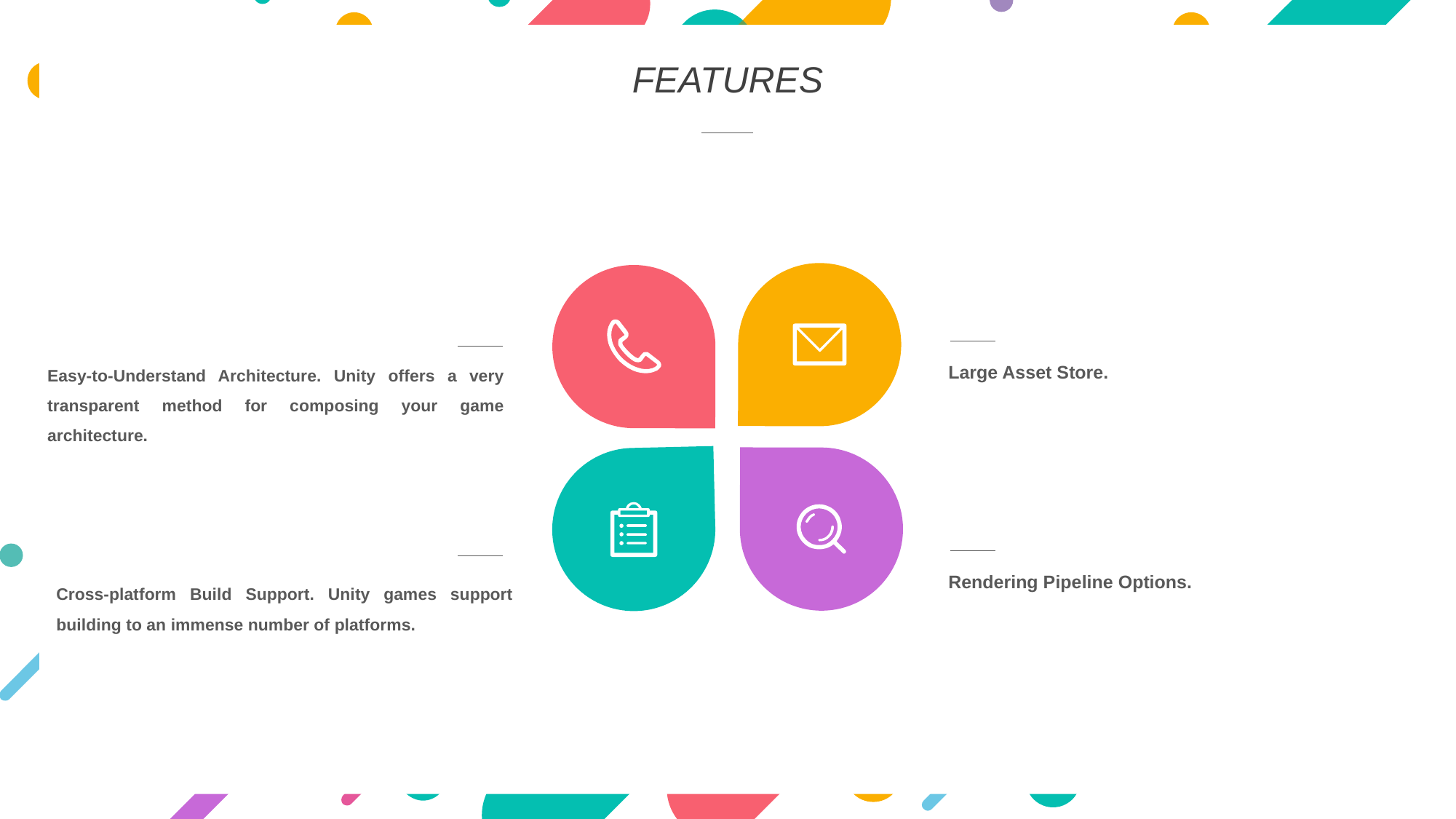

FEATURES

Large Asset Store.
Easy-to-Understand Architecture. Unity offers a very transparent method for composing your game architecture.

Rendering Pipeline Options.

Cross-platform Build Support. Unity games support building to an immense number of platforms.